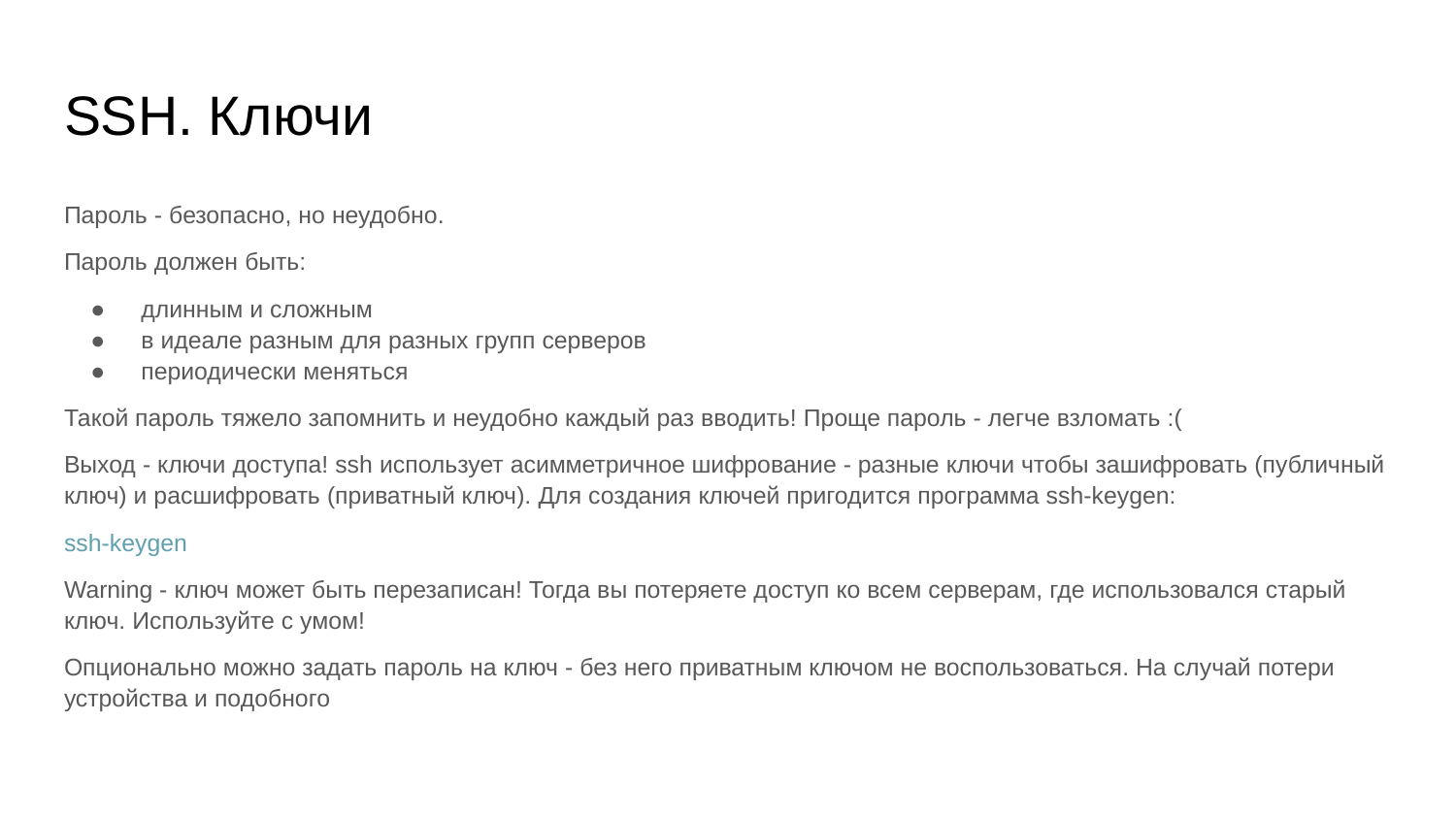

# SSH. Ключи
Пароль - безопасно, но неудобно.
Пароль должен быть:
длинным и сложным
в идеале разным для разных групп серверов
периодически меняться
Такой пароль тяжело запомнить и неудобно каждый раз вводить! Проще пароль - легче взломать :(
Выход - ключи доступа! ssh использует асимметричное шифрование - разные ключи чтобы зашифровать (публичный ключ) и расшифровать (приватный ключ). Для создания ключей пригодится программа ssh-keygen:
ssh-keygen
Warning - ключ может быть перезаписан! Тогда вы потеряете доступ ко всем серверам, где использовался старый ключ. Используйте с умом!
Опционально можно задать пароль на ключ - без него приватным ключом не воспользоваться. На случай потери устройства и подобного